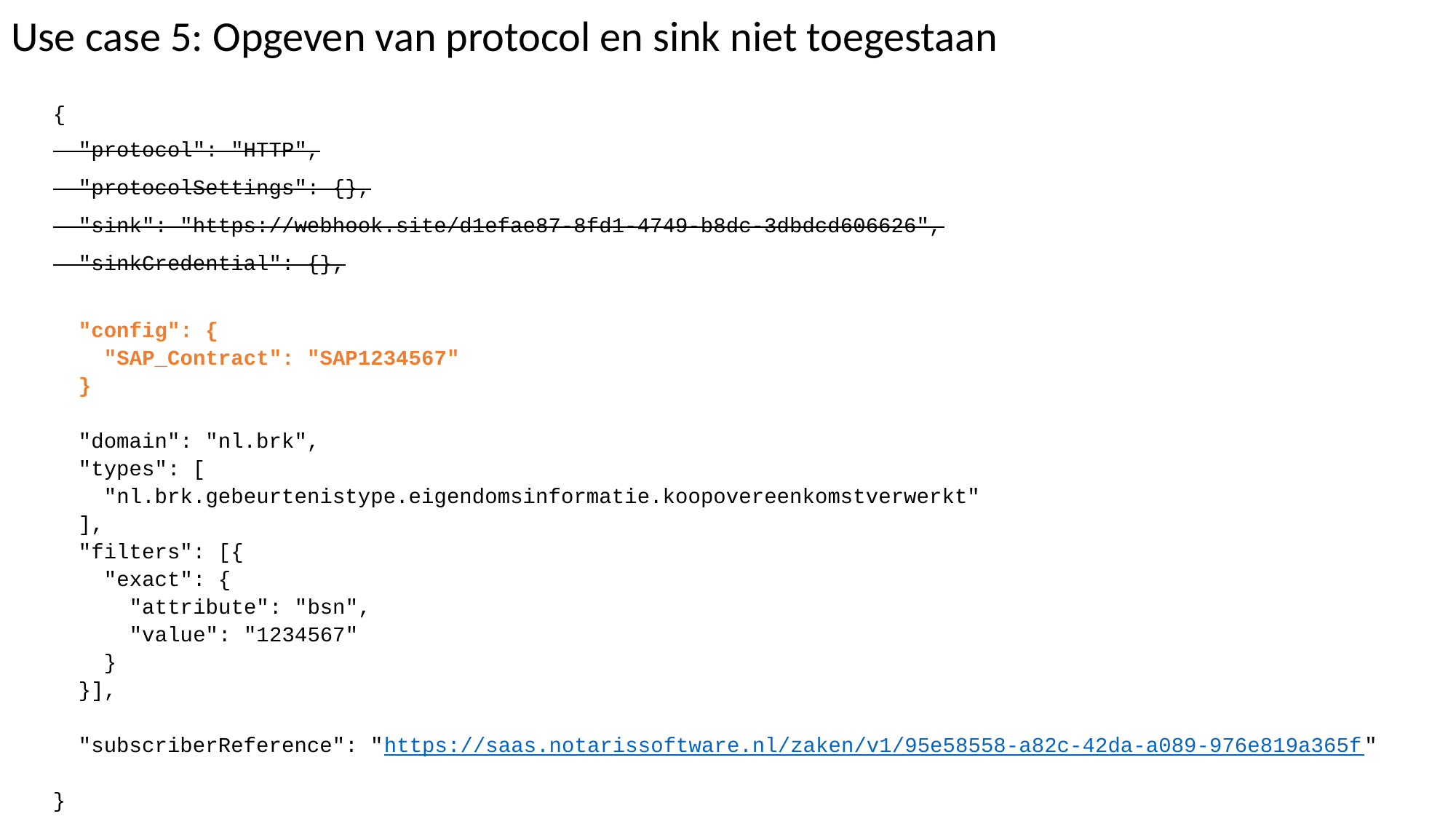

# Use case 5: Opgeven van protocol en sink niet toegestaan
{
  "protocol": "HTTP",
  "protocolSettings": {},
  "sink": "https://webhook.site/d1efae87-8fd1-4749-b8dc-3dbdcd606626",
  "sinkCredential": {},

  "config": {
    "SAP_Contract": "SAP1234567"
  }

  "domain": "nl.brk",
  "types": [
    "nl.brk.gebeurtenistype.eigendomsinformatie.koopovereenkomstverwerkt"
  ],
  "filters": [{
    "exact": {
      "attribute": "bsn",
      "value": "1234567"
    }
  }],

  "subscriberReference": "https://saas.notarissoftware.nl/zaken/v1/95e58558-a82c-42da-a089-976e819a365f"

}